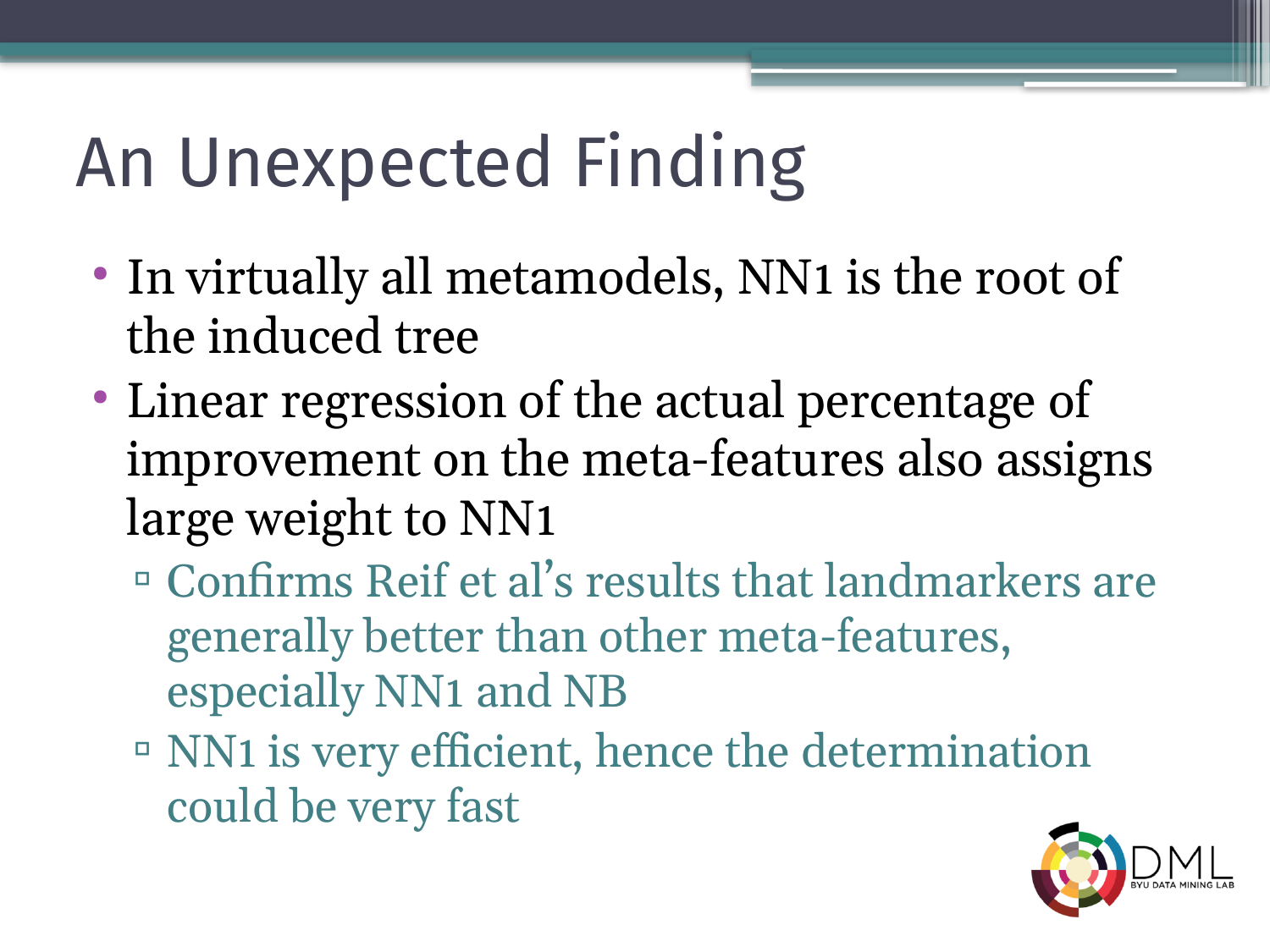

# An Unexpected Finding
In virtually all metamodels, NN1 is the root of the induced tree
Linear regression of the actual percentage of improvement on the meta-features also assigns large weight to NN1
Confirms Reif et al’s results that landmarkers are generally better than other meta-features, especially NN1 and NB
NN1 is very efficient, hence the determination could be very fast